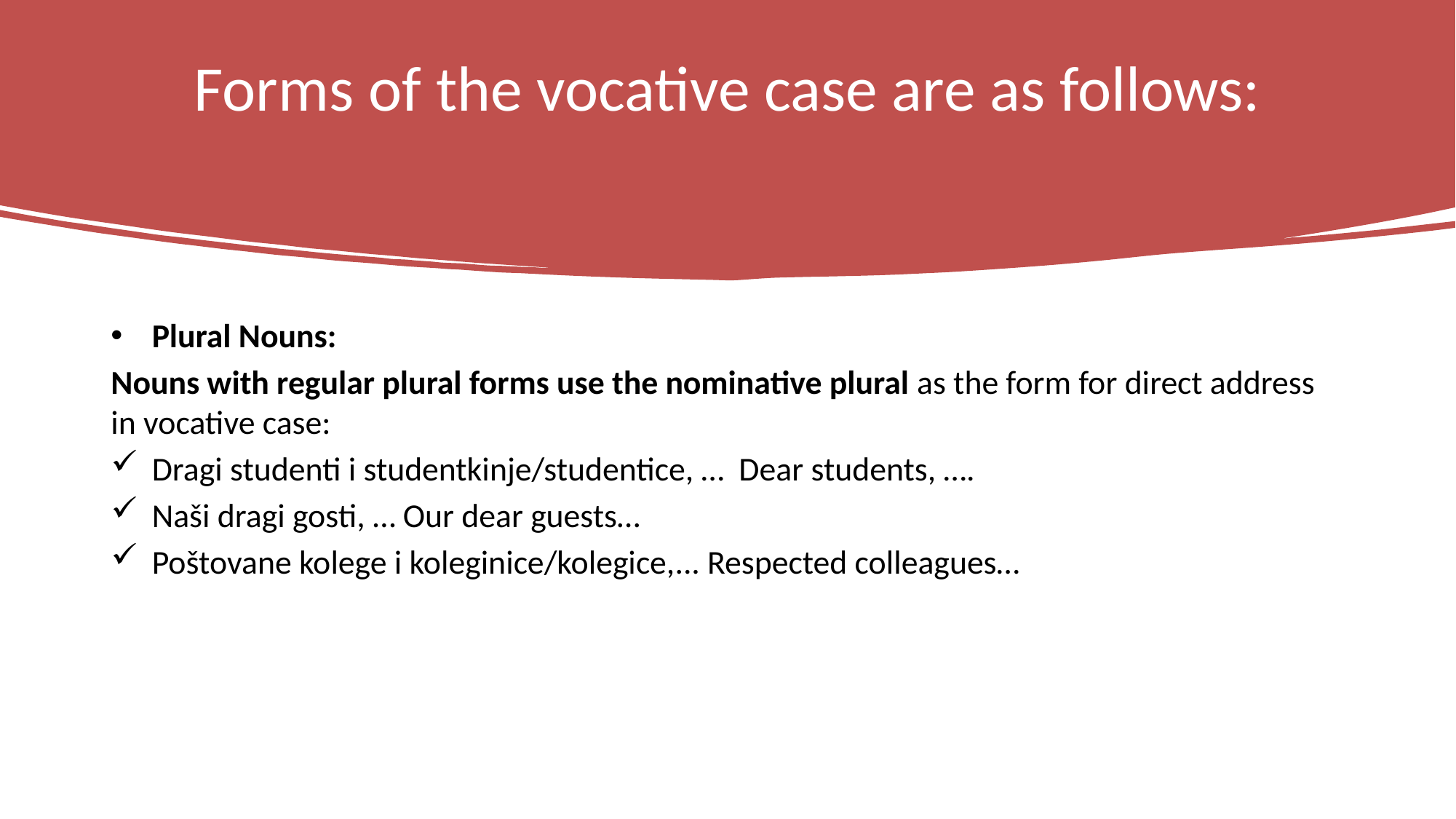

# Forms of the vocative case are as follows:
Plural Nouns:
Nouns with regular plural forms use the nominative plural as the form for direct address in vocative case:
Dragi studenti i studentkinje/studentice, …  Dear students, ….
Naši dragi gosti, … Our dear guests…
Poštovane kolege i koleginice/kolegice,... Respected colleagues…